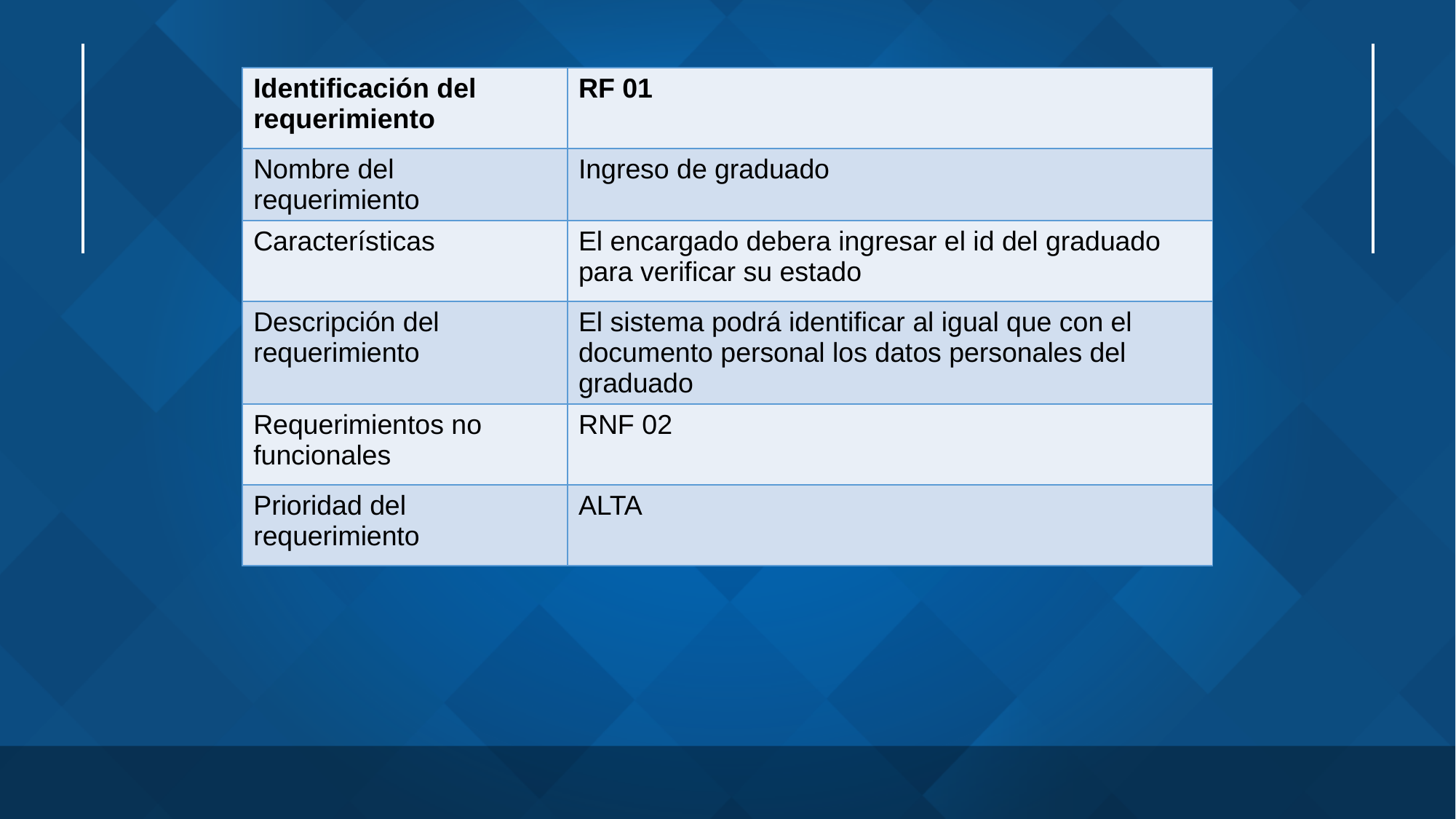

| Identificación del requerimiento | RF 01 |
| --- | --- |
| Nombre del requerimiento | Ingreso de graduado |
| Características | El encargado debera ingresar el id del graduado para verificar su estado |
| Descripción del requerimiento | El sistema podrá identificar al igual que con el documento personal los datos personales del graduado |
| Requerimientos no funcionales | RNF 02 |
| Prioridad del requerimiento | ALTA |